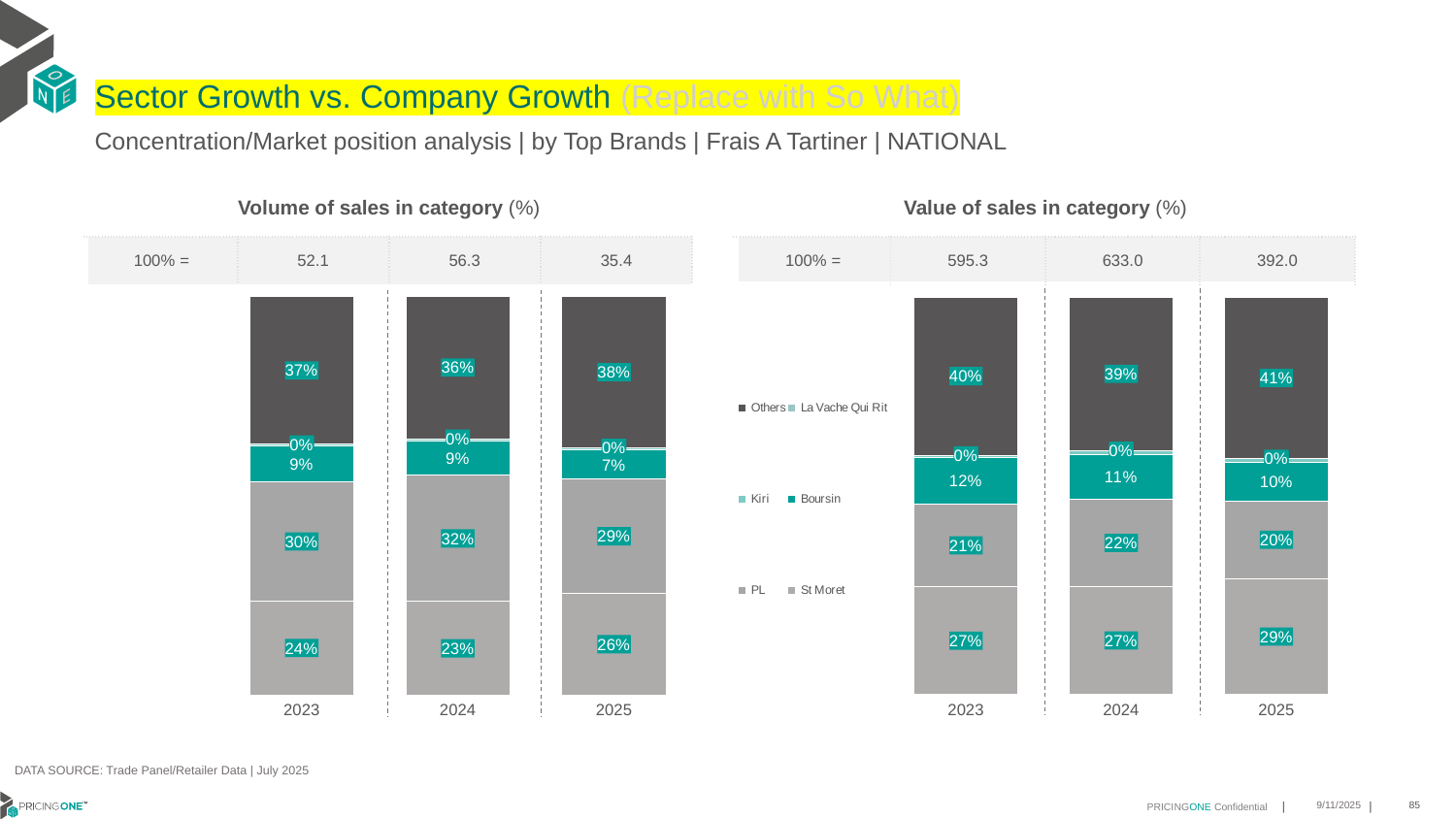

# Sector Growth vs. Company Growth (Replace with So What)
Concentration/Market position analysis | by Top Brands | Frais A Tartiner | NATIONAL
| Volume of sales in category (%) |  |  |  |
| --- | --- | --- | --- |
| 100% = | 52.1 | 56.3 | 35.4 |
| Value of sales in category (%) |  |  |  |
| --- | --- | --- | --- |
| 100% = | 595.3 | 633.0 | 392.0 |

### Chart

| Category | St Moret | PL | Boursin | Kiri | La Vache Qui Rit | Others |
|---|---|---|---|---|---|---|
| 2023 | 0.23610430855893375 | 0.2982048537343988 | 0.09110932971506813 | 0.003253251189487167 | 0.0 | 0.3713282568021121 |
| 2024 | 0.23475125495265559 | 0.31599883533448603 | 0.08595504533849836 | 0.006513349812463891 | 1.0651778982900326e-07 | 0.35678140804410635 |
| 2025 | 0.2553195959860583 | 0.28582948250245627 | 0.07297355972534128 | 0.00558494551571667 | 8.483719276104595e-08 | 0.3802923314332347 |

### Chart

| Category | St Moret | PL | Boursin | Kiri | La Vache Qui Rit | Others |
|---|---|---|---|---|---|---|
| 2023 | 0.2712609930477698 | 0.20756487596286197 | 0.11843383143026531 | 0.004742184608552564 | 0.0 | 0.3979981149505503 |
| 2024 | 0.2721550772372144 | 0.21810596739073007 | 0.11325267204501442 | 0.00969350106391927 | 6.476885445246499e-08 | 0.3867927174942674 |
| 2025 | 0.2913612947281928 | 0.19552398672868257 | 0.09789809106687186 | 0.008567480539626747 | 9.948942181783735e-08 | 0.40664904744720426 |
DATA SOURCE: Trade Panel/Retailer Data | July 2025

9/11/2025
85